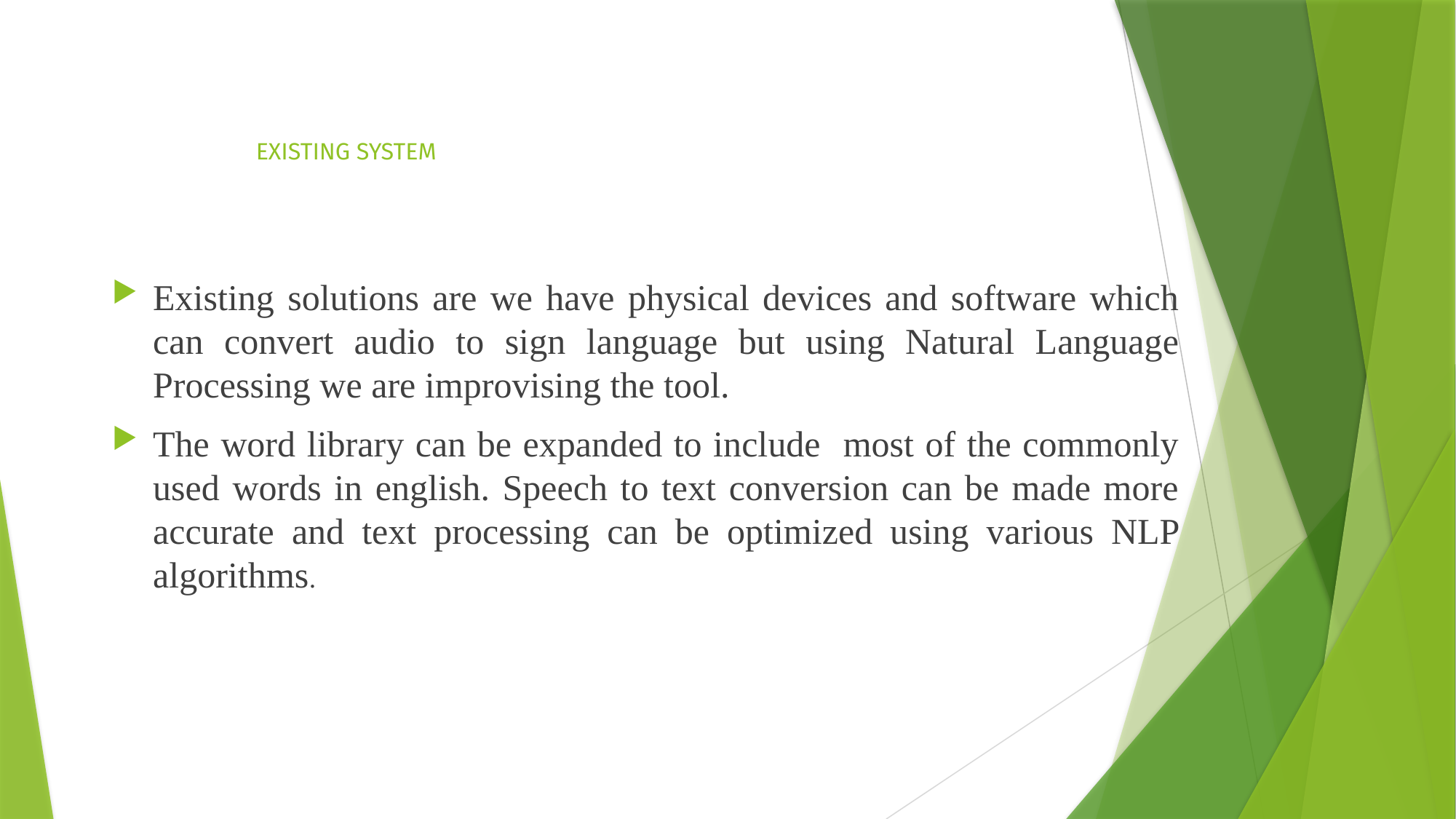

# EXISTING SYSTEM
Existing solutions are we have physical devices and software which can convert audio to sign language but using Natural Language Processing we are improvising the tool.
The word library can be expanded to include  most of the commonly used words in english. Speech to text conversion can be made more accurate and text processing can be optimized using various NLP algorithms.